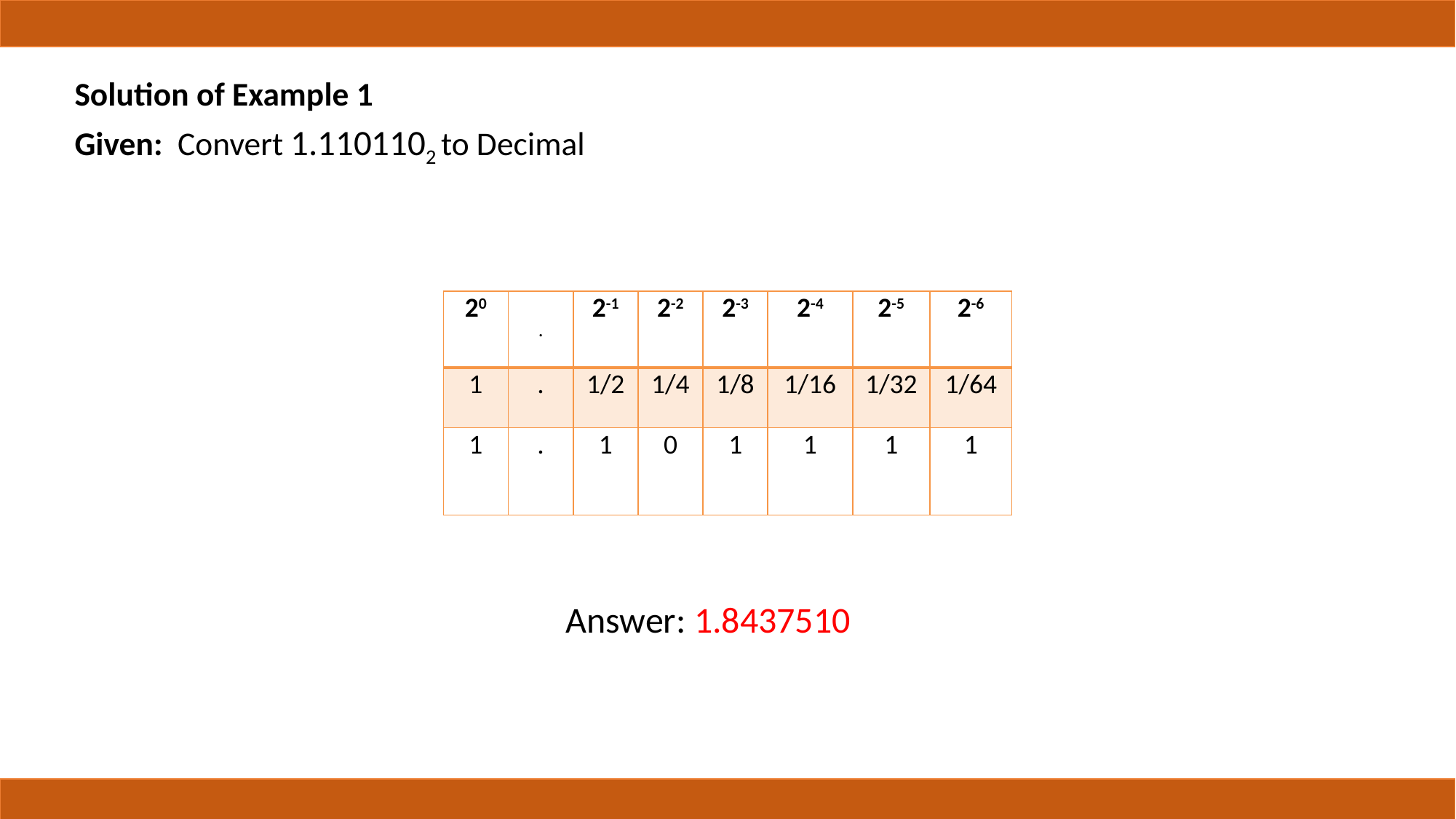

Solution of Example 1
Given:  Convert 1.1101102 to Decimal

| 20 | . | 2-1 | 2-2 | 2-3 | 2-4 | 2-5 | 2-6 |
| --- | --- | --- | --- | --- | --- | --- | --- |
| 1 | . | 1/2 | 1/4 | 1/8 | 1/16 | 1/32 | 1/64 |
| 1 | . | 1 | 0 | 1 | 1 | 1 | 1 |
Answer: 1.8437510